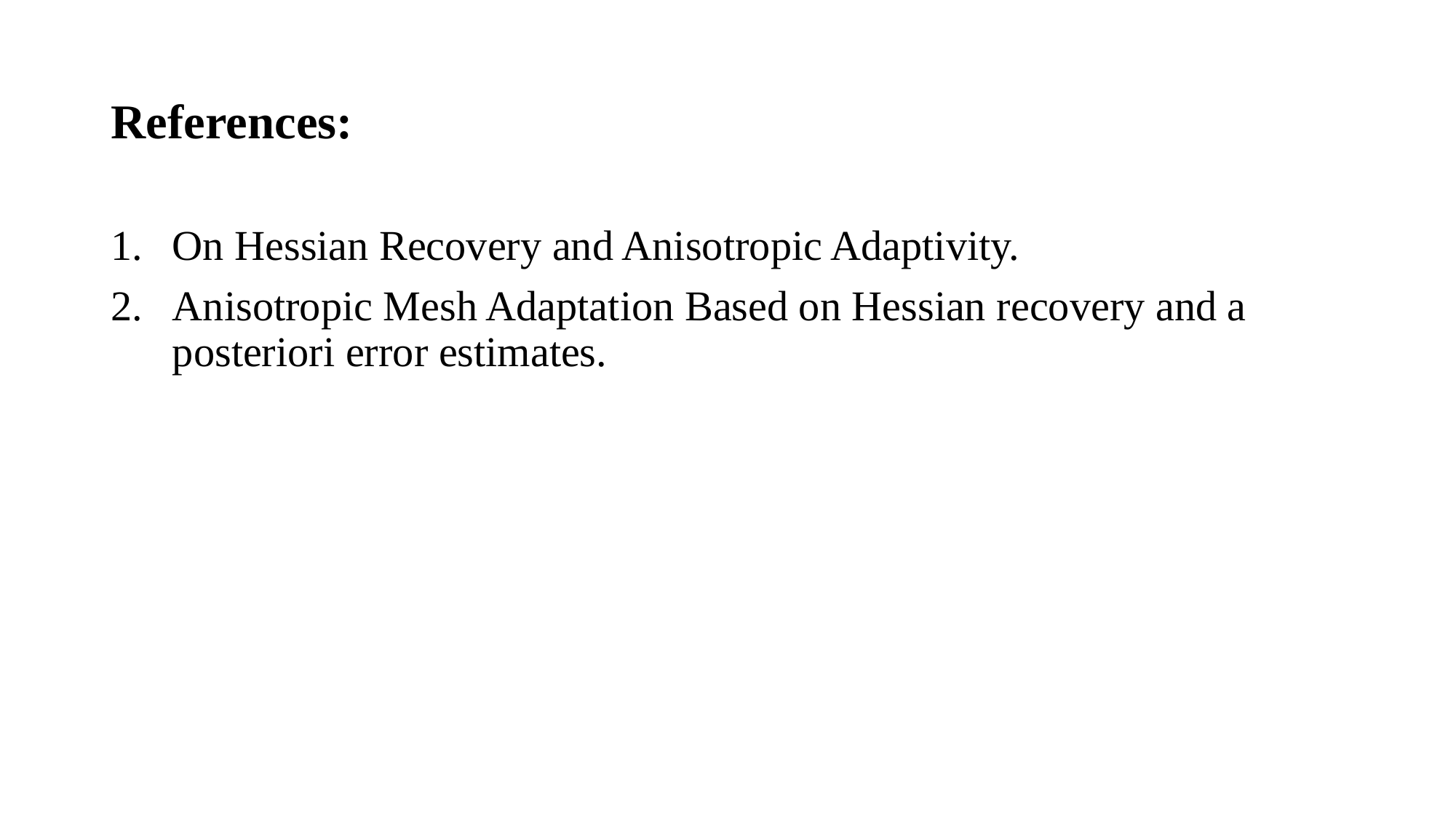

# References:
On Hessian Recovery and Anisotropic Adaptivity.
Anisotropic Mesh Adaptation Based on Hessian recovery and a posteriori error estimates.